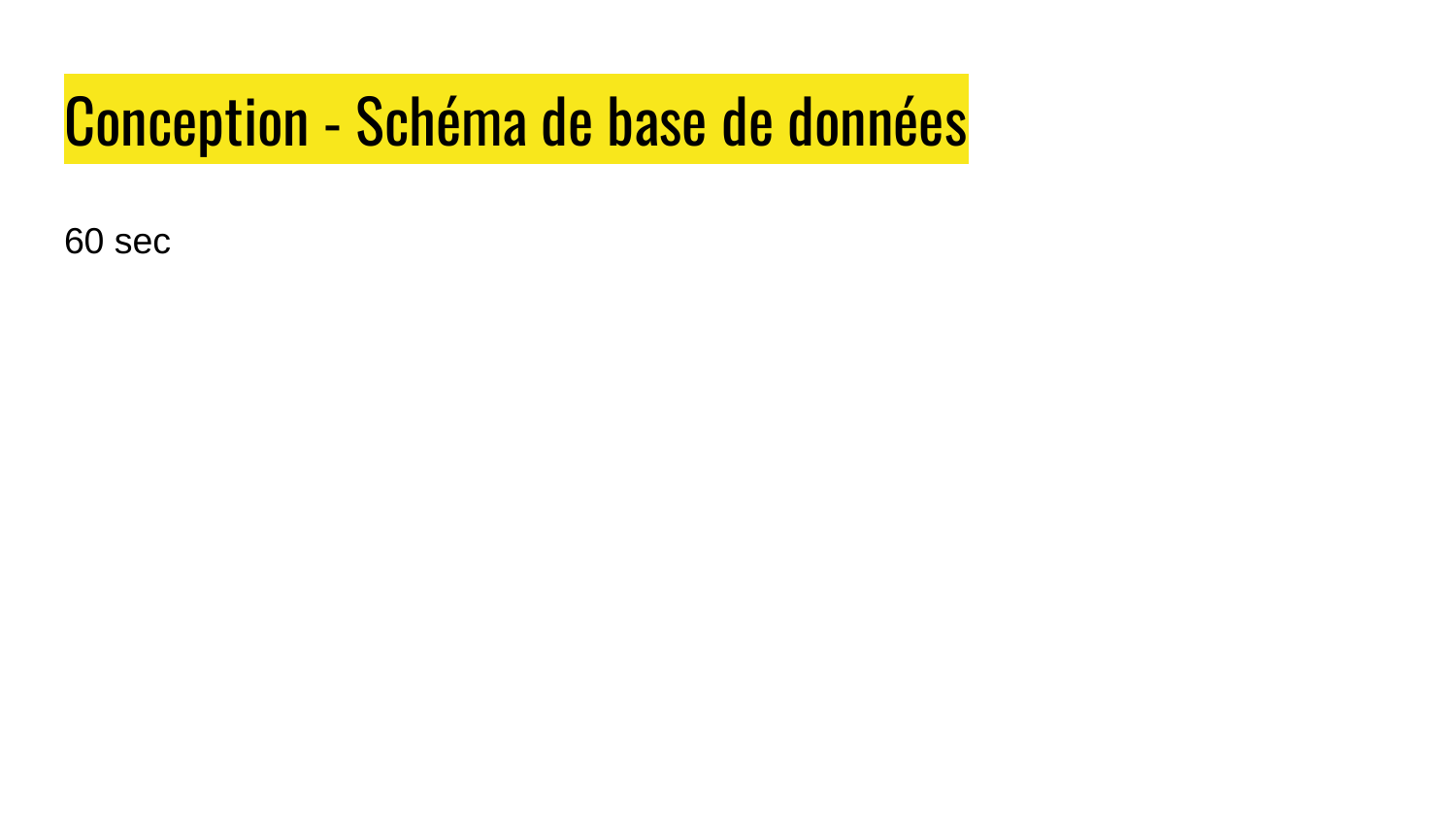

# Conception - Schéma de base de données
60 sec